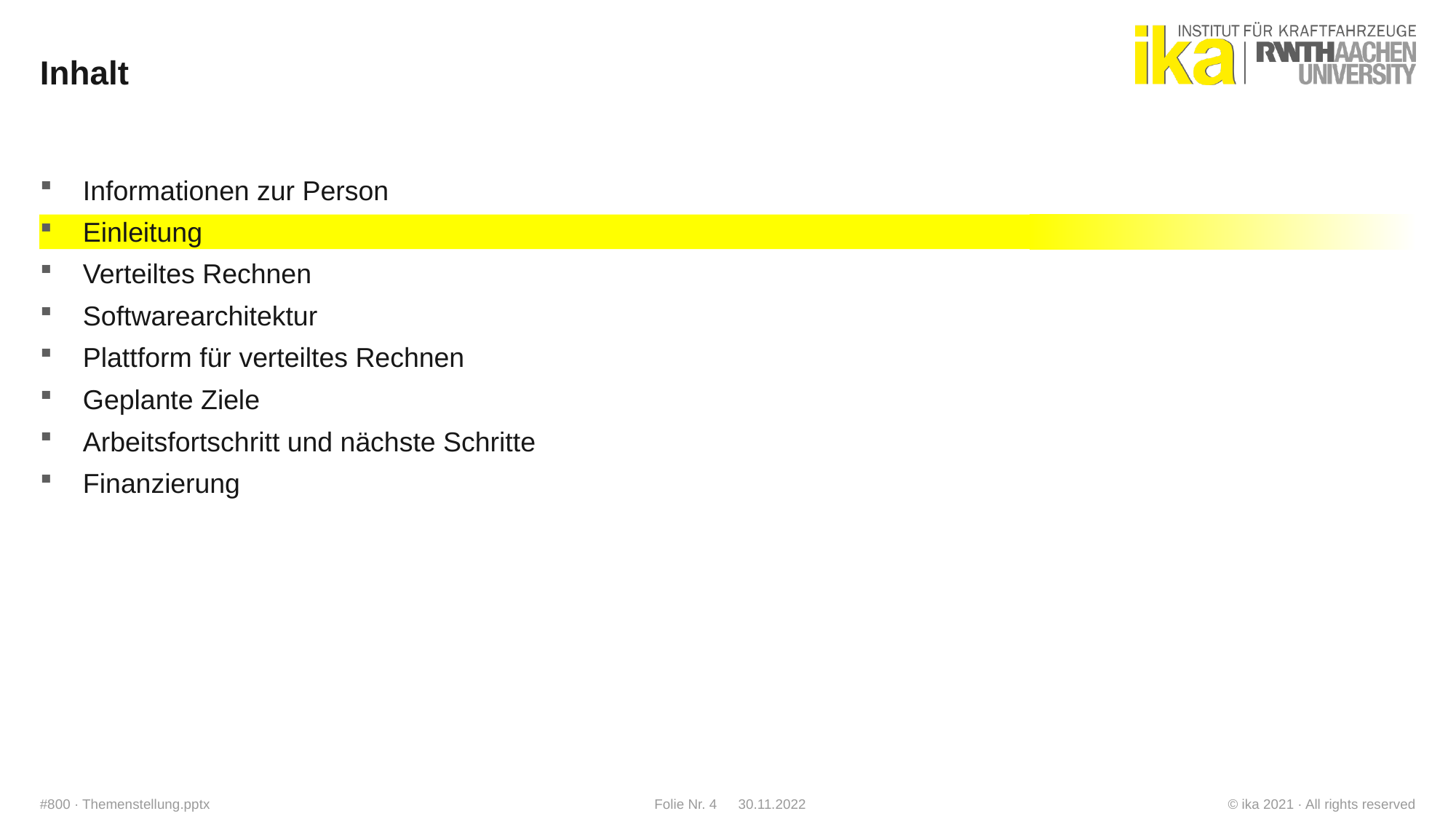

# Inhalt
Informationen zur Person
Einleitung
Verteiltes Rechnen
Softwarearchitektur
Plattform für verteiltes Rechnen
Geplante Ziele
Arbeitsfortschritt und nächste Schritte
Finanzierung